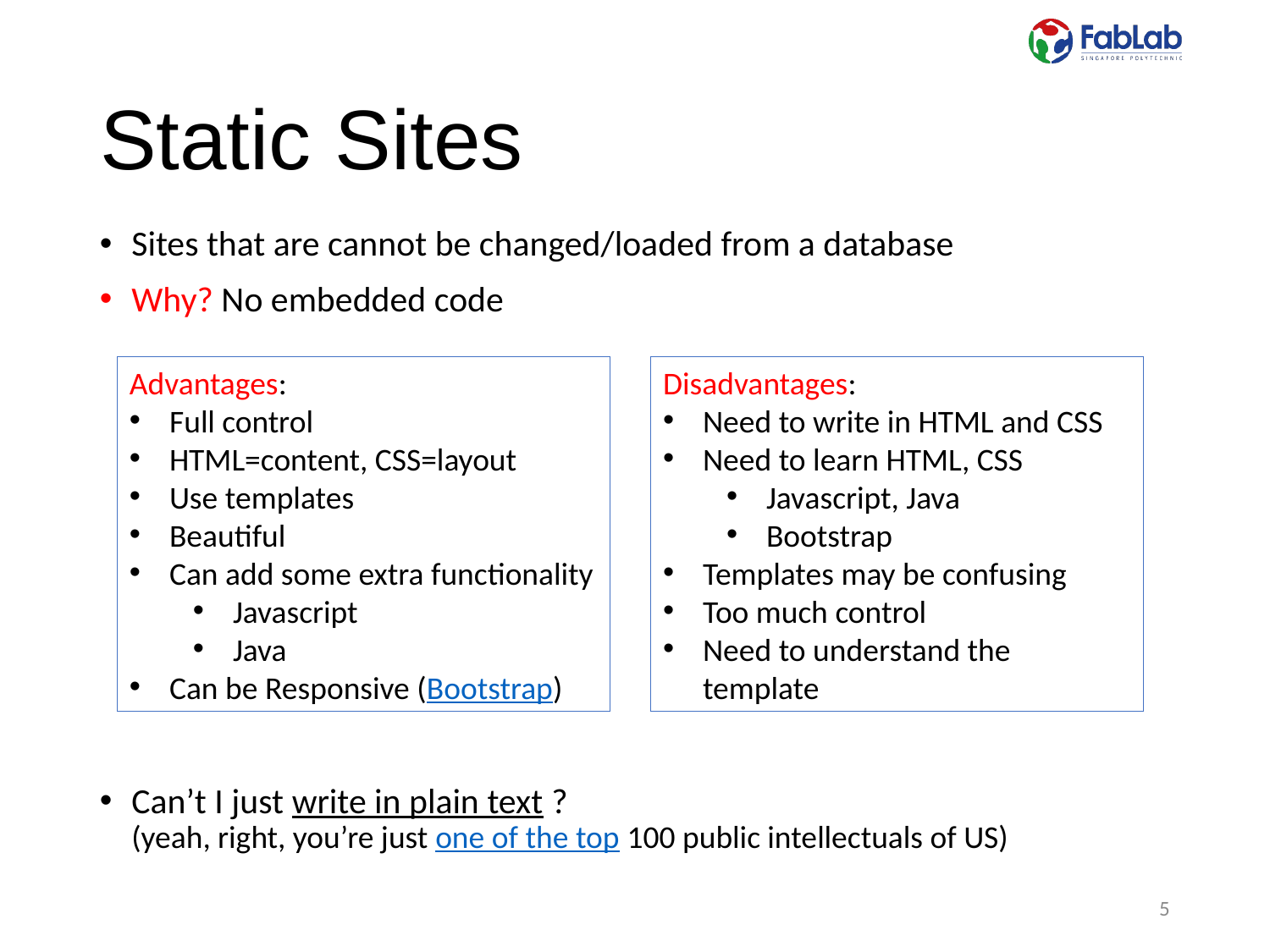

# Static Sites
Sites that are cannot be changed/loaded from a database
Why? No embedded code

Can’t I just write in plain text ?
(yeah, right, you’re just one of the top 100 public intellectuals of US)
Advantages:
Full control
HTML=content, CSS=layout
Use templates
Beautiful
Can add some extra functionality
Javascript
Java
Can be Responsive (Bootstrap)
Disadvantages:
Need to write in HTML and CSS
Need to learn HTML, CSS
Javascript, Java
Bootstrap
Templates may be confusing
Too much control
Need to understand the template
5